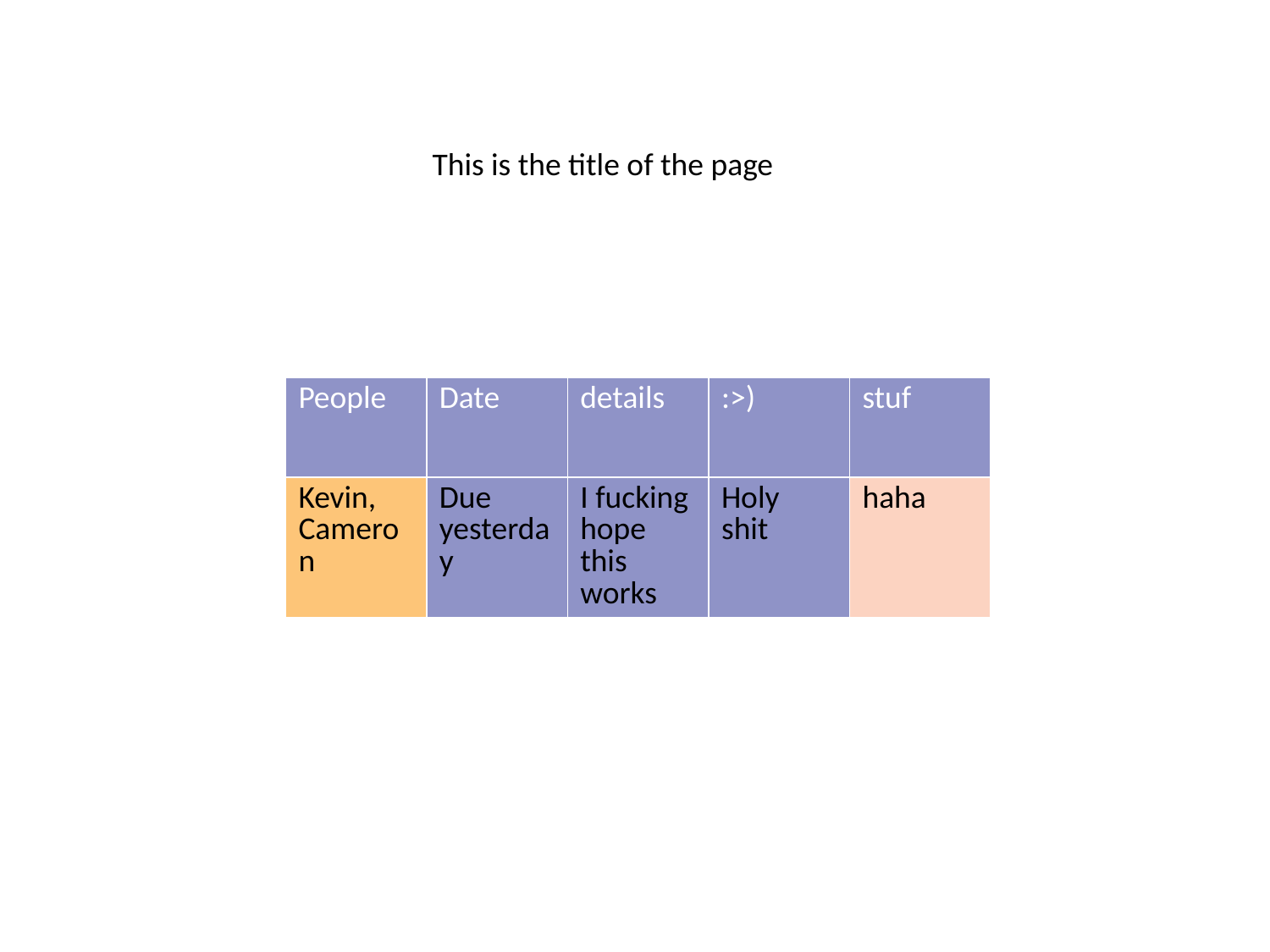

This is the title of the page
#
| People | Date | details | :>) | stuf |
| --- | --- | --- | --- | --- |
| Kevin, Cameron | Due yesterday | I fucking hope this works | Holy shit | haha |